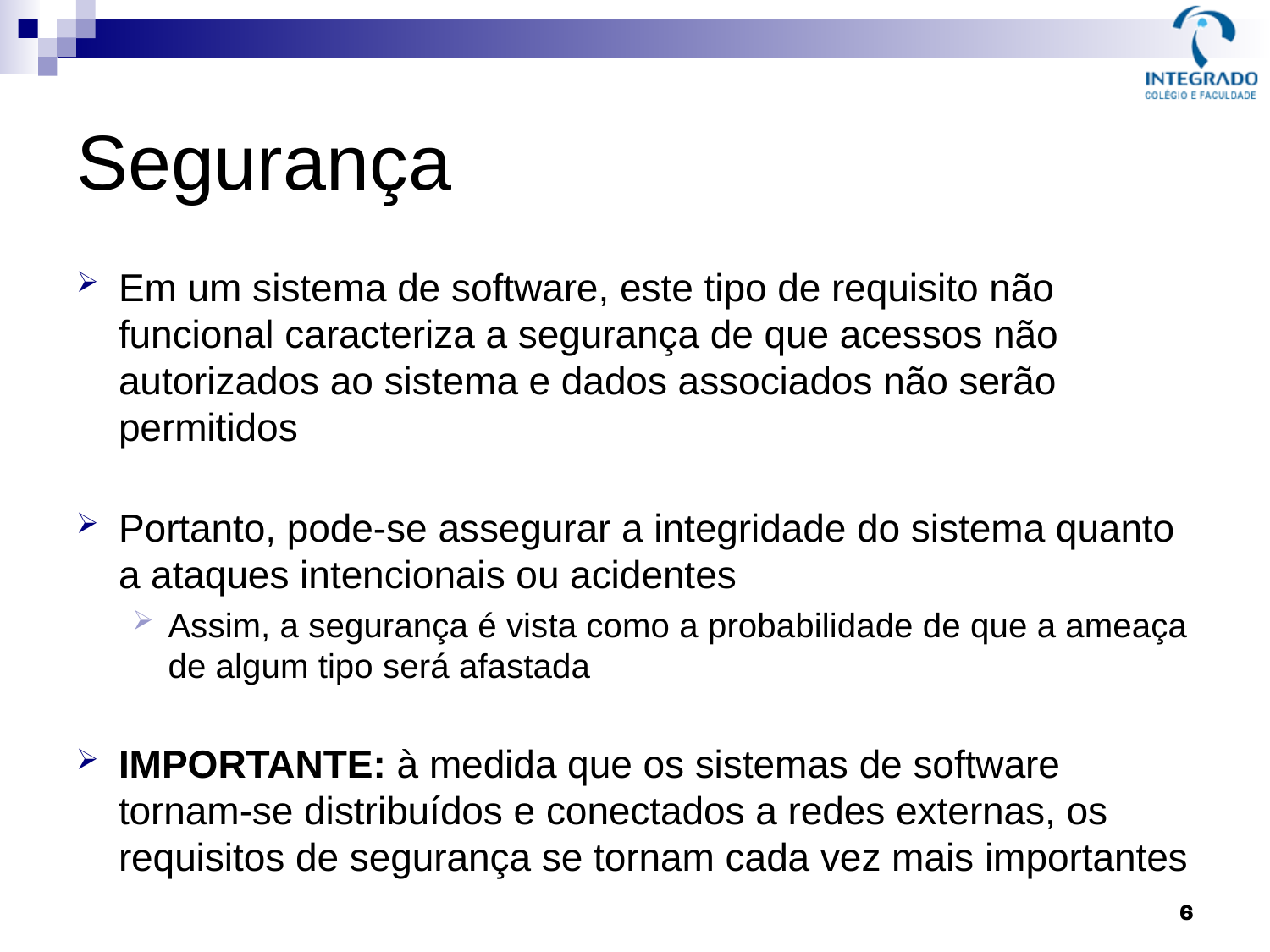

# Segurança
Em um sistema de software, este tipo de requisito não funcional caracteriza a segurança de que acessos não autorizados ao sistema e dados associados não serão permitidos

Portanto, pode-se assegurar a integridade do sistema quanto a ataques intencionais ou acidentes
Assim, a segurança é vista como a probabilidade de que a ameaça de algum tipo será afastada

IMPORTANTE: à medida que os sistemas de software tornam-se distribuídos e conectados a redes externas, os requisitos de segurança se tornam cada vez mais importantes

6